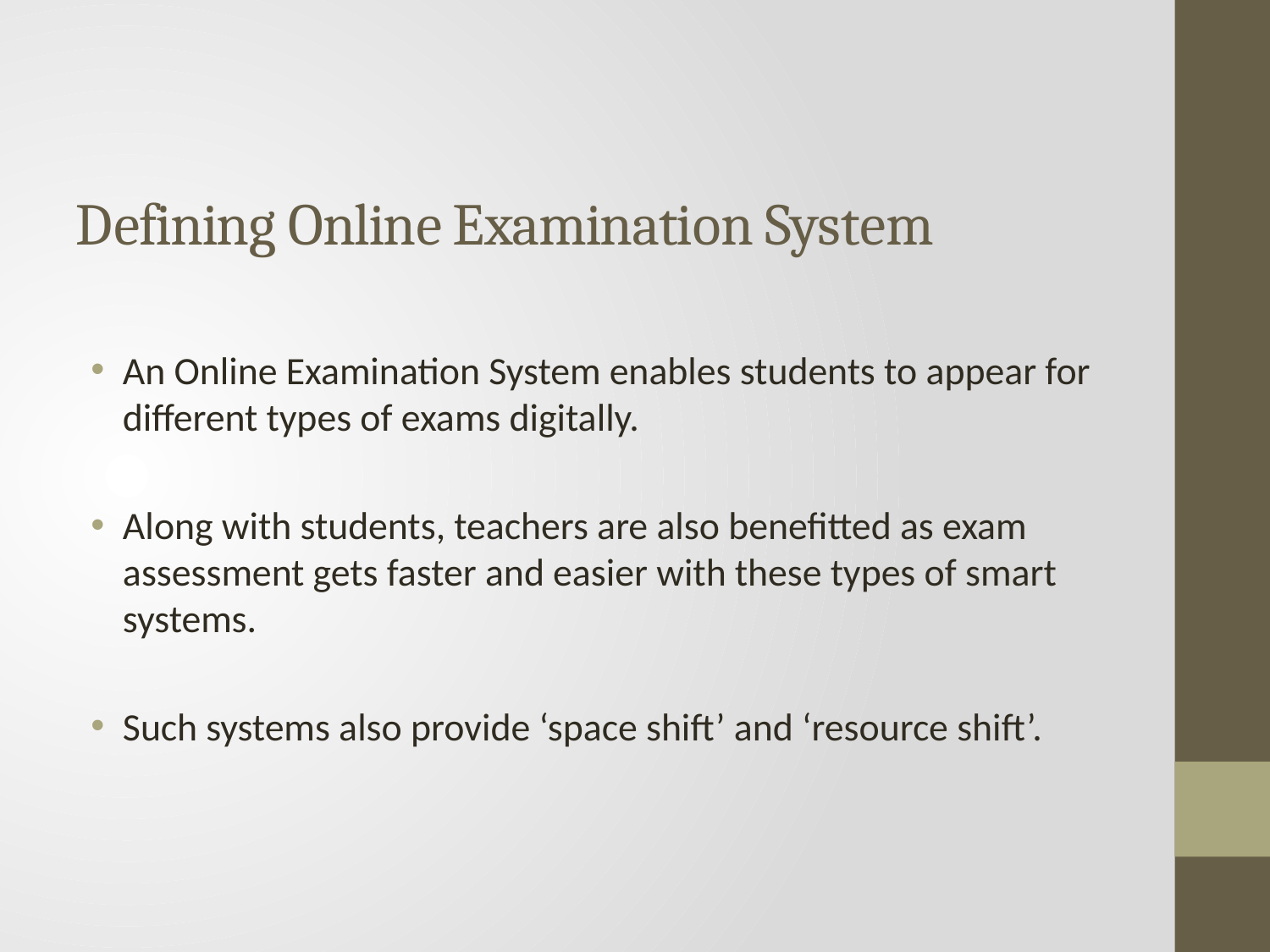

# Defining Online Examination System

An Online Examination System enables students to appear for different types of exams digitally.

Along with students, teachers are also benefitted as exam assessment gets faster and easier with these types of smart systems.

Such systems also provide ‘space shift’ and ‘resource shift’.